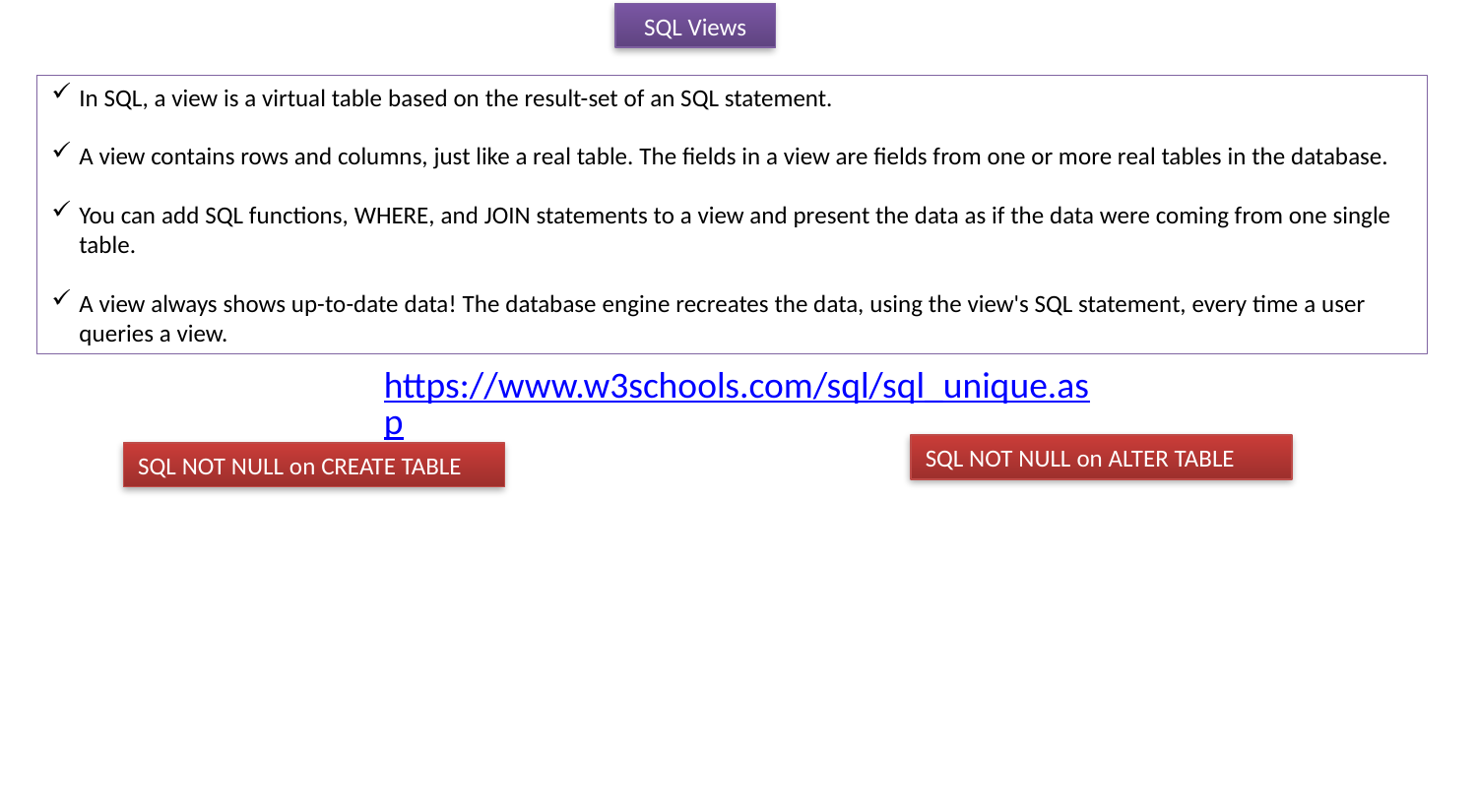

SQL Views

In SQL, a view is a virtual table based on the result-set of an SQL statement.

A view contains rows and columns, just like a real table. The fields in a view are fields from one or more real tables in the database.

You can add SQL functions, WHERE, and JOIN statements to a view and present the data as if the data were coming from one single table.

A view always shows up-to-date data! The database engine recreates the data, using the view's SQL statement, every time a user queries a view.
https://www.w3schools.com/sql/sql_unique.asp
SQL NOT NULL on ALTER TABLE
SQL NOT NULL on CREATE TABLE